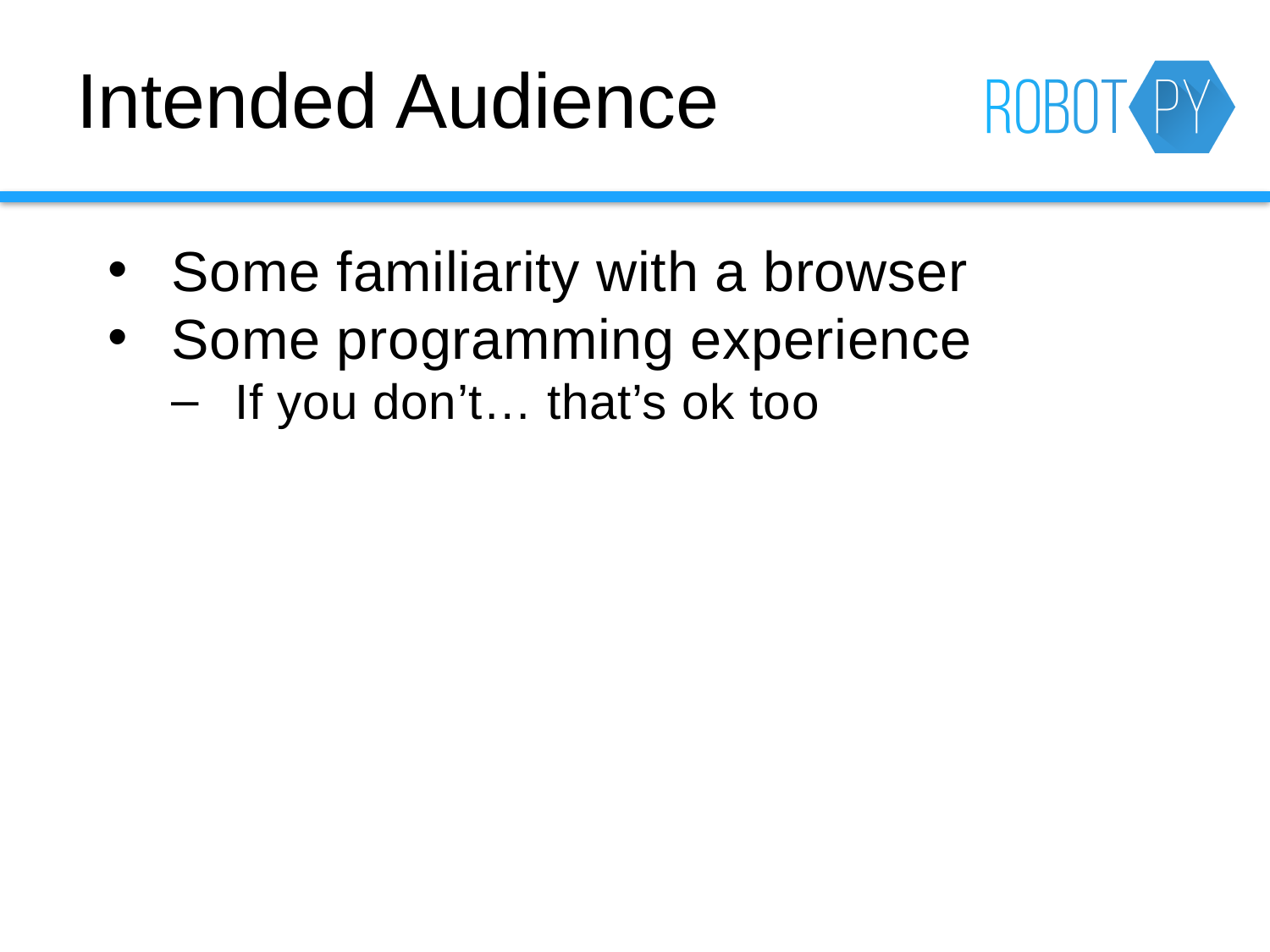

# Intended Audience
Some familiarity with a browser
Some programming experience
If you don’t… that’s ok too